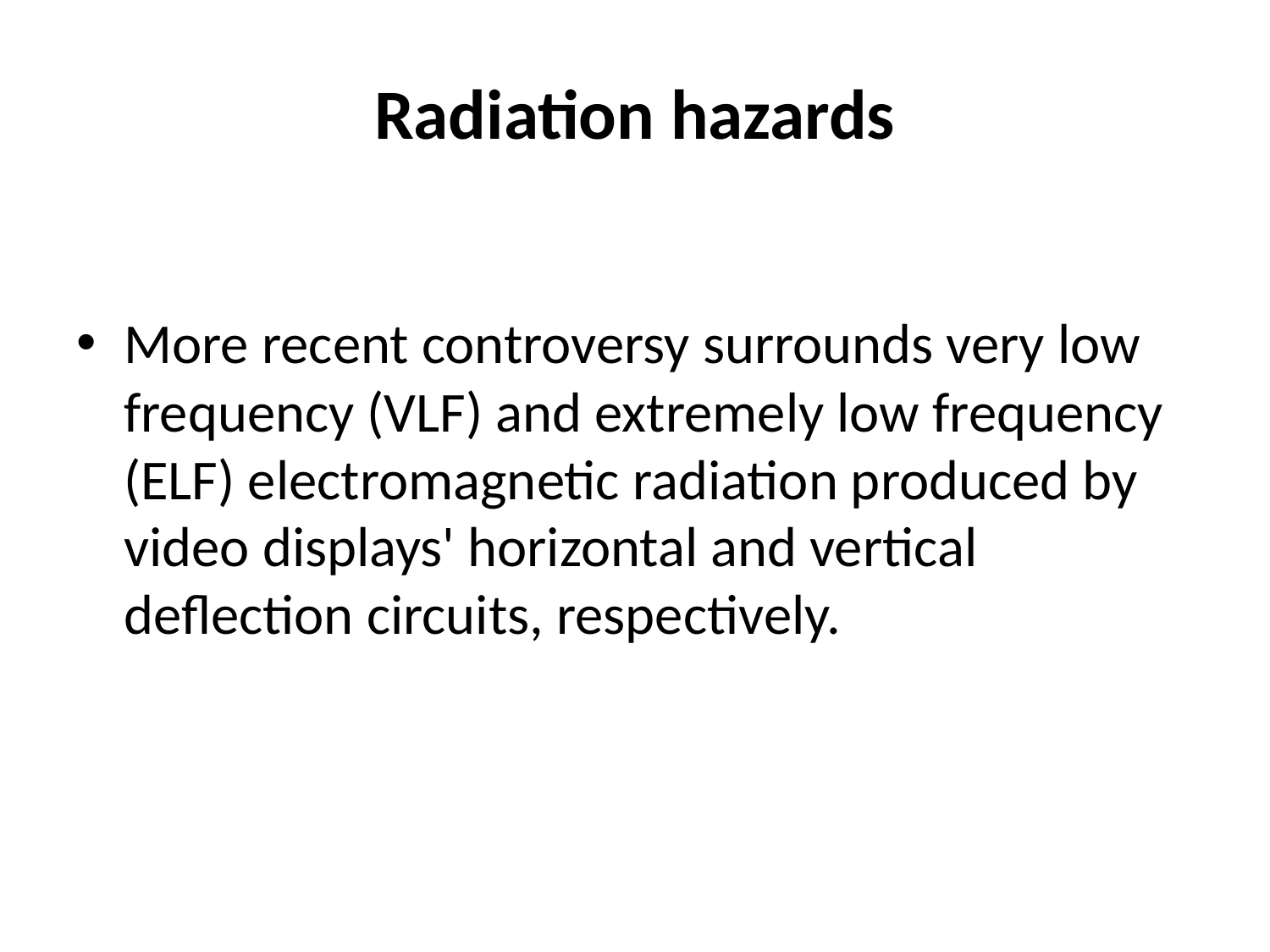

# Radiation hazards

More recent controversy surrounds very low frequency (VLF) and extremely low frequency (ELF) electromagnetic radiation produced by video displays' horizontal and vertical deflection circuits, respectively.